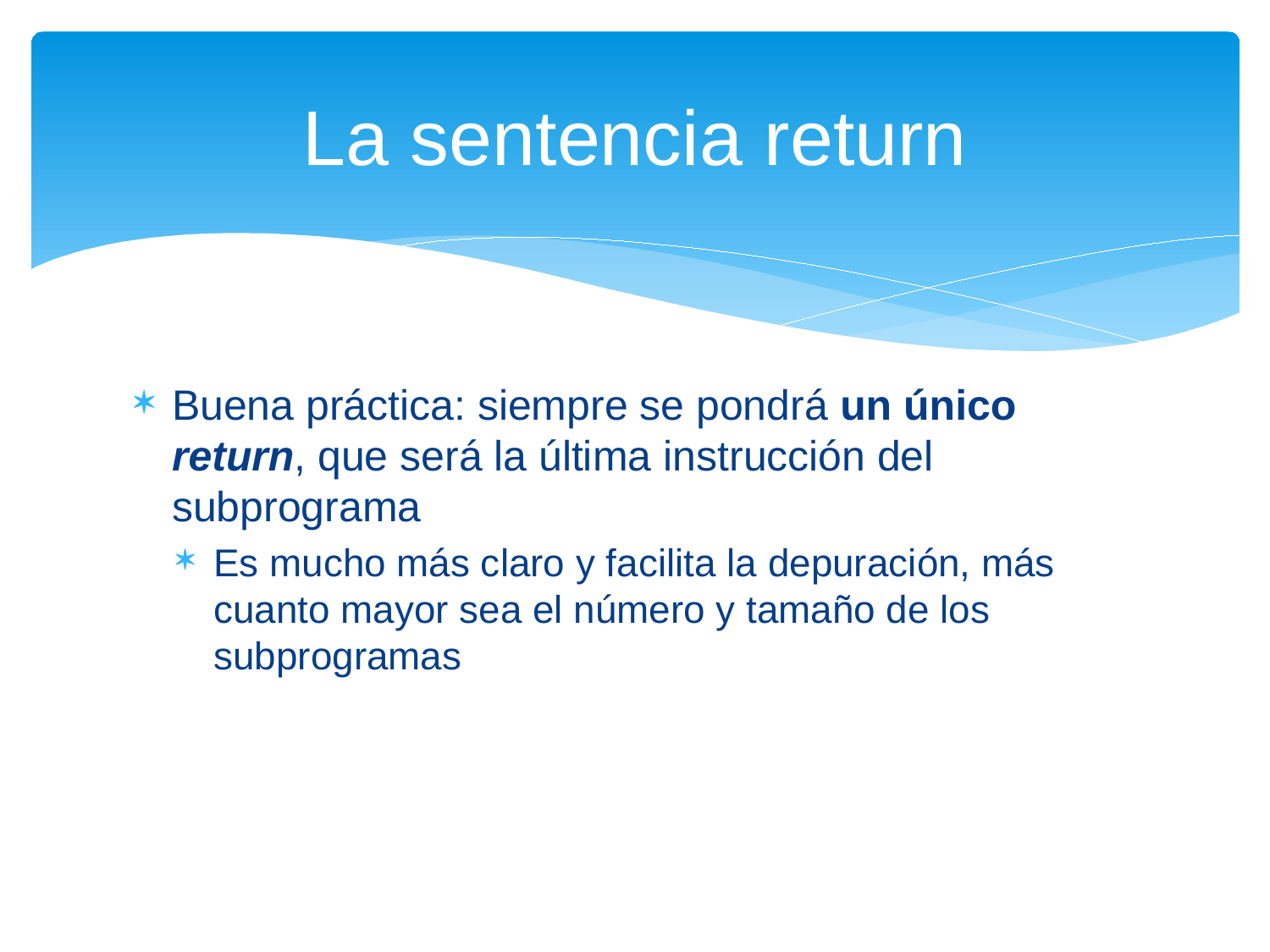

# La sentencia return
Buena práctica: siempre se pondrá un único return, que será la última instrucción del subprograma
Es mucho más claro y facilita la depuración, más cuanto mayor sea el número y tamaño de los subprogramas